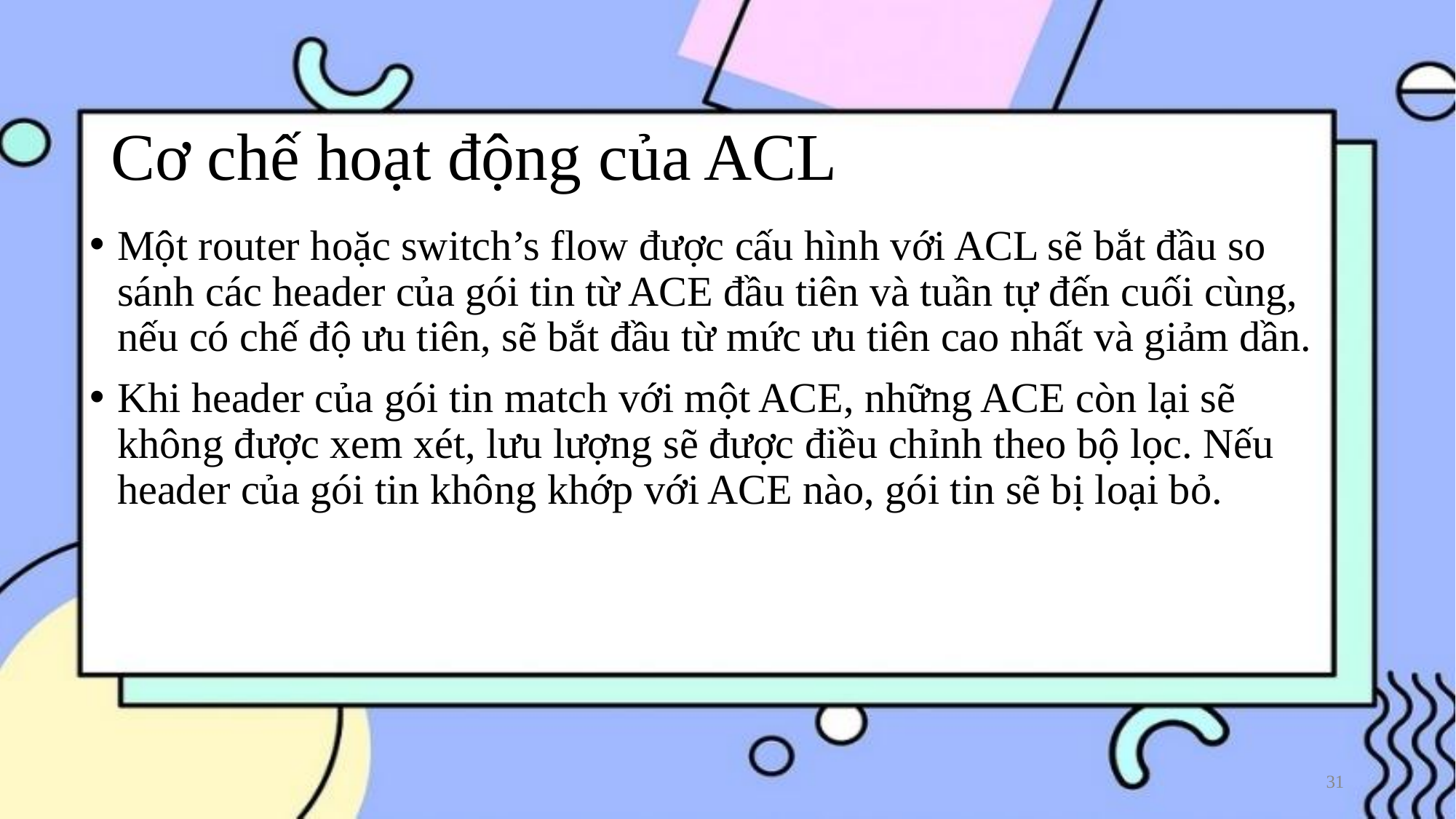

# Cơ chế hoạt động của ACL
Một router hoặc switch’s flow được cấu hình với ACL sẽ bắt đầu so sánh các header của gói tin từ ACE đầu tiên và tuần tự đến cuối cùng, nếu có chế độ ưu tiên, sẽ bắt đầu từ mức ưu tiên cao nhất và giảm dần.
Khi header của gói tin match với một ACE, những ACE còn lại sẽ không được xem xét, lưu lượng sẽ được điều chỉnh theo bộ lọc. Nếu header của gói tin không khớp với ACE nào, gói tin sẽ bị loại bỏ.
31